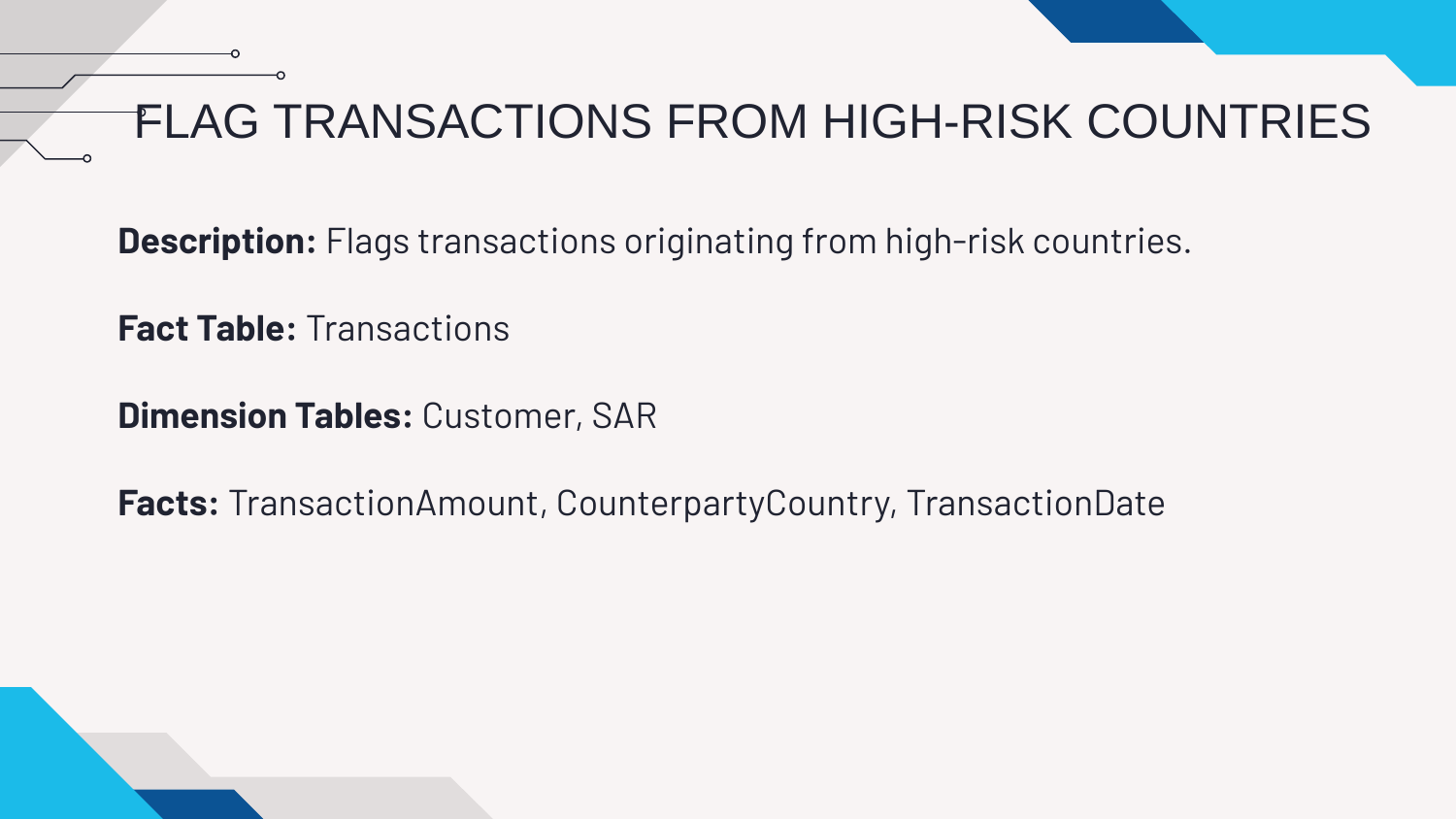

# FLAG TRANSACTIONS FROM HIGH-RISK COUNTRIES
Description: Flags transactions originating from high-risk countries.
Fact Table: Transactions
Dimension Tables: Customer, SAR
Facts: TransactionAmount, CounterpartyCountry, TransactionDate